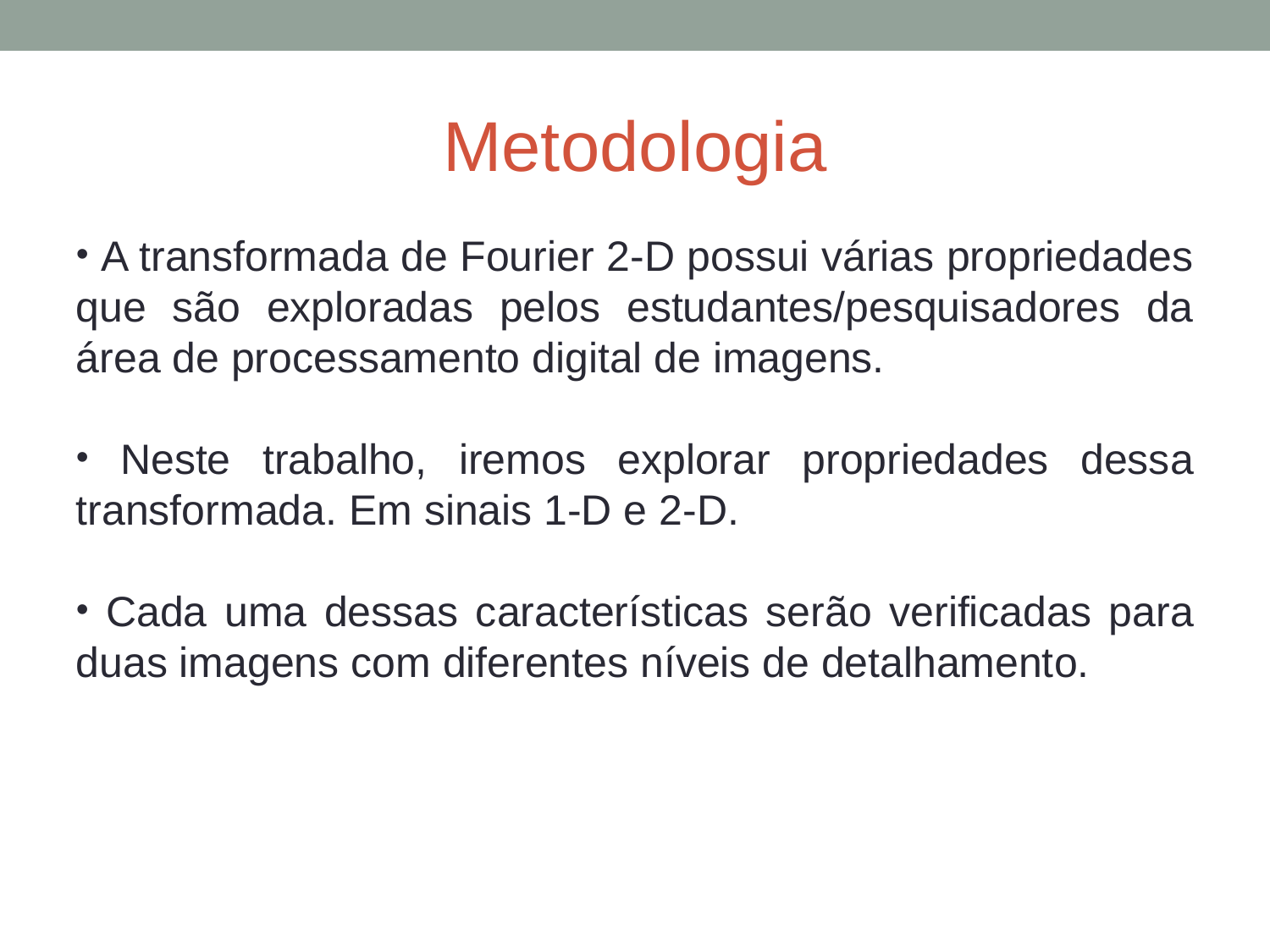

Metodologia
 A transformada de Fourier 2-D possui várias propriedades que são exploradas pelos estudantes/pesquisadores da área de processamento digital de imagens.

 Neste trabalho, iremos explorar propriedades dessa transformada. Em sinais 1-D e 2-D.

 Cada uma dessas características serão verificadas para duas imagens com diferentes níveis de detalhamento.